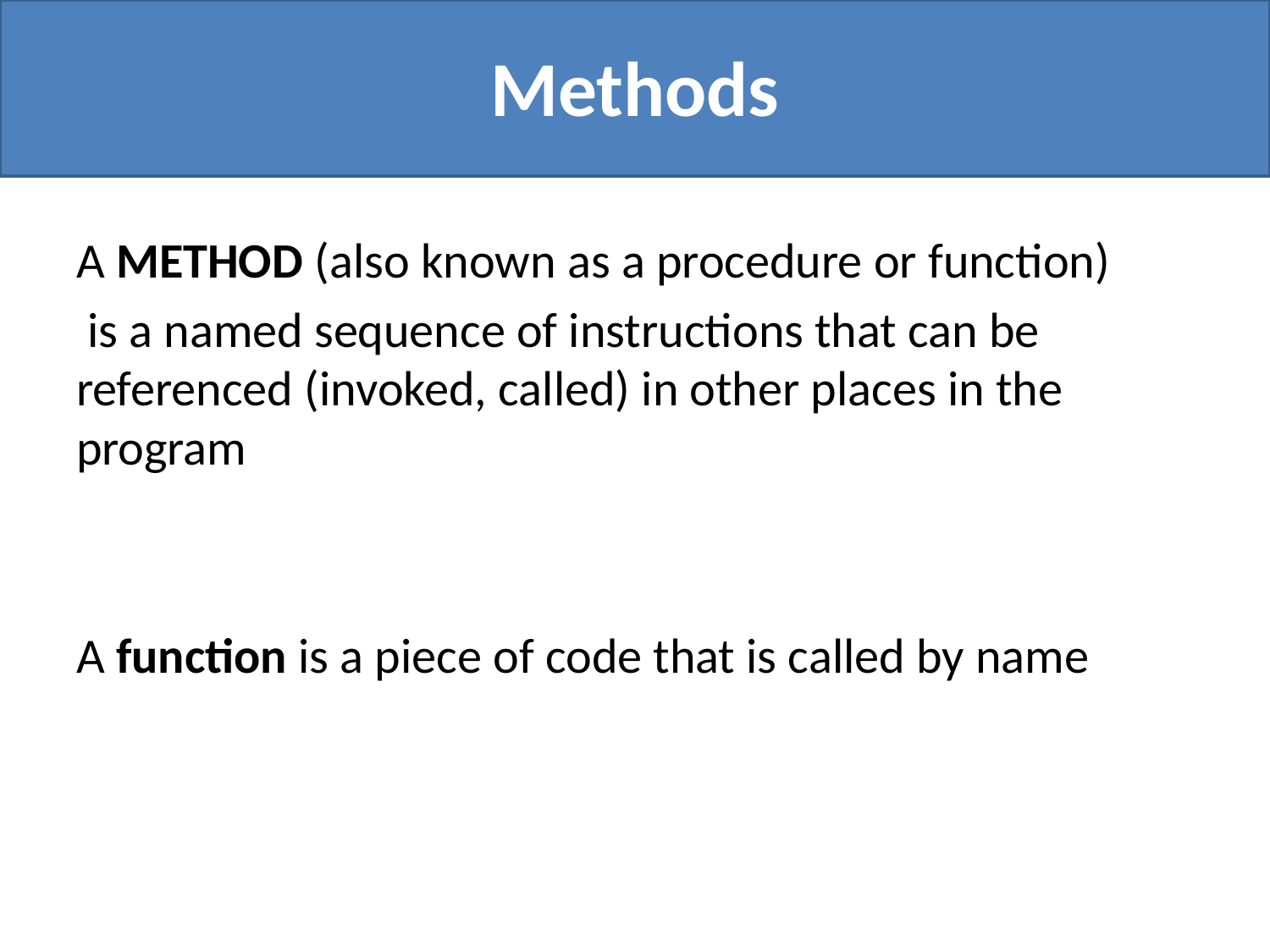

# Methods
A METHOD (also known as a procedure or function)
 is a named sequence of instructions that can be referenced (invoked, called) in other places in the program

A function is a piece of code that is called by name